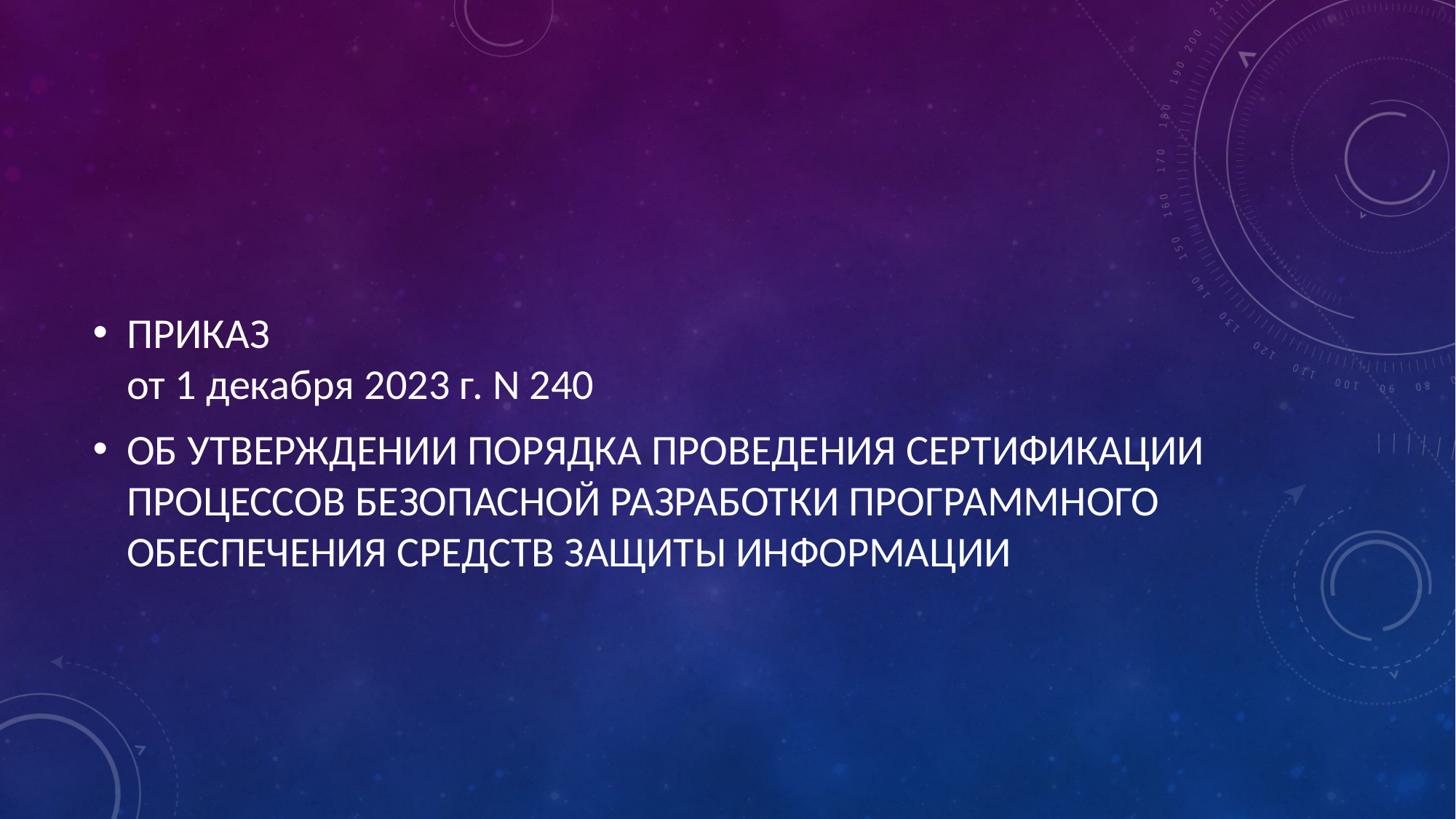

#
ПРИКАЗ
от 1 декабря 2023 г. N 240
ОБ УТВЕРЖДЕНИИ ПОРЯДКА ПРОВЕДЕНИЯ СЕРТИФИКАЦИИ ПРОЦЕССОВ БЕЗОПАСНОЙ РАЗРАБОТКИ ПРОГРАММНОГО ОБЕСПЕЧЕНИЯ СРЕДСТВ ЗАЩИТЫ ИНФОРМАЦИИ